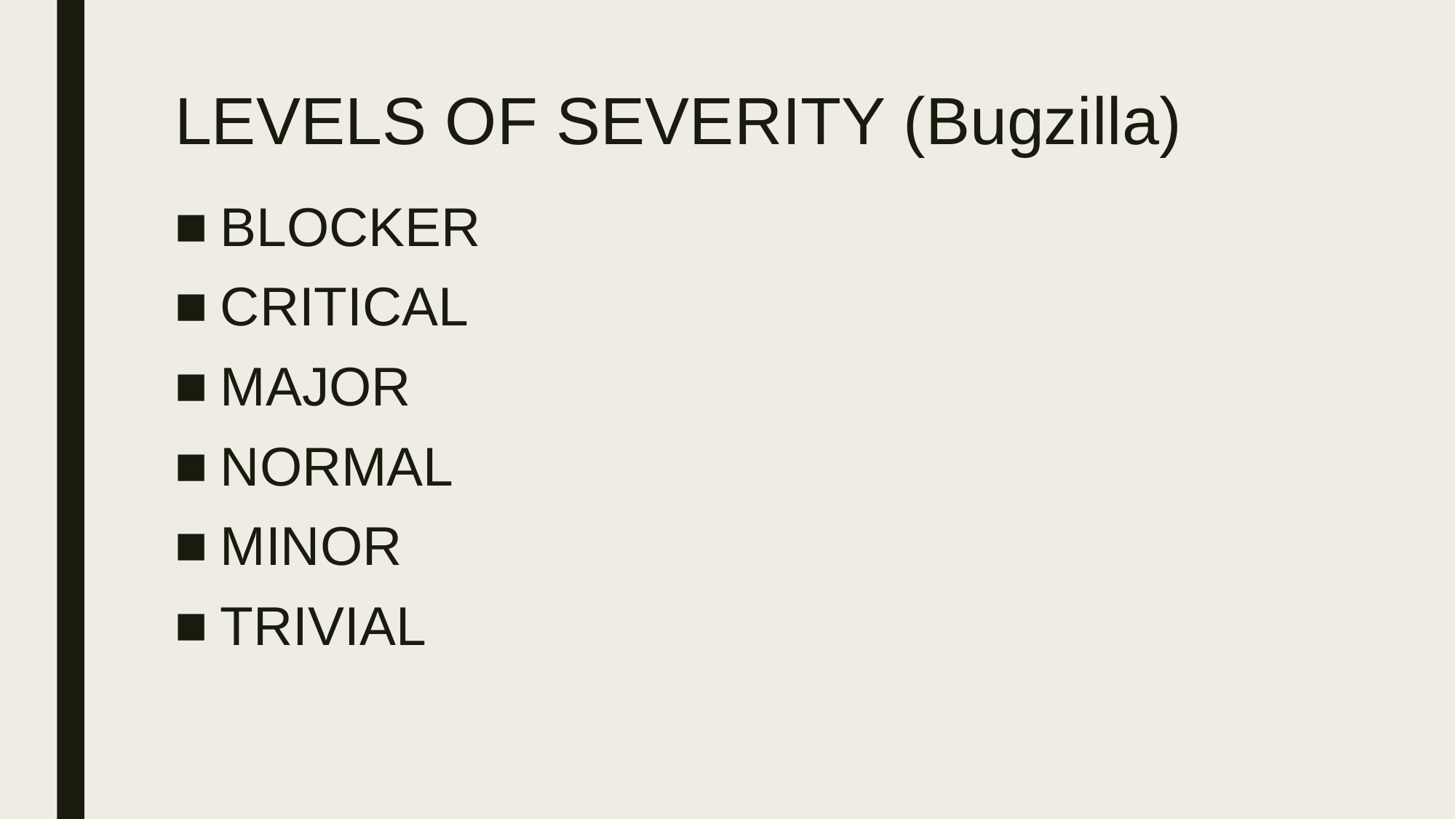

# LEVELS OF SEVERITY (Bugzilla)
BLOCKER
CRITICAL
MAJOR
NORMAL
MINOR
TRIVIAL